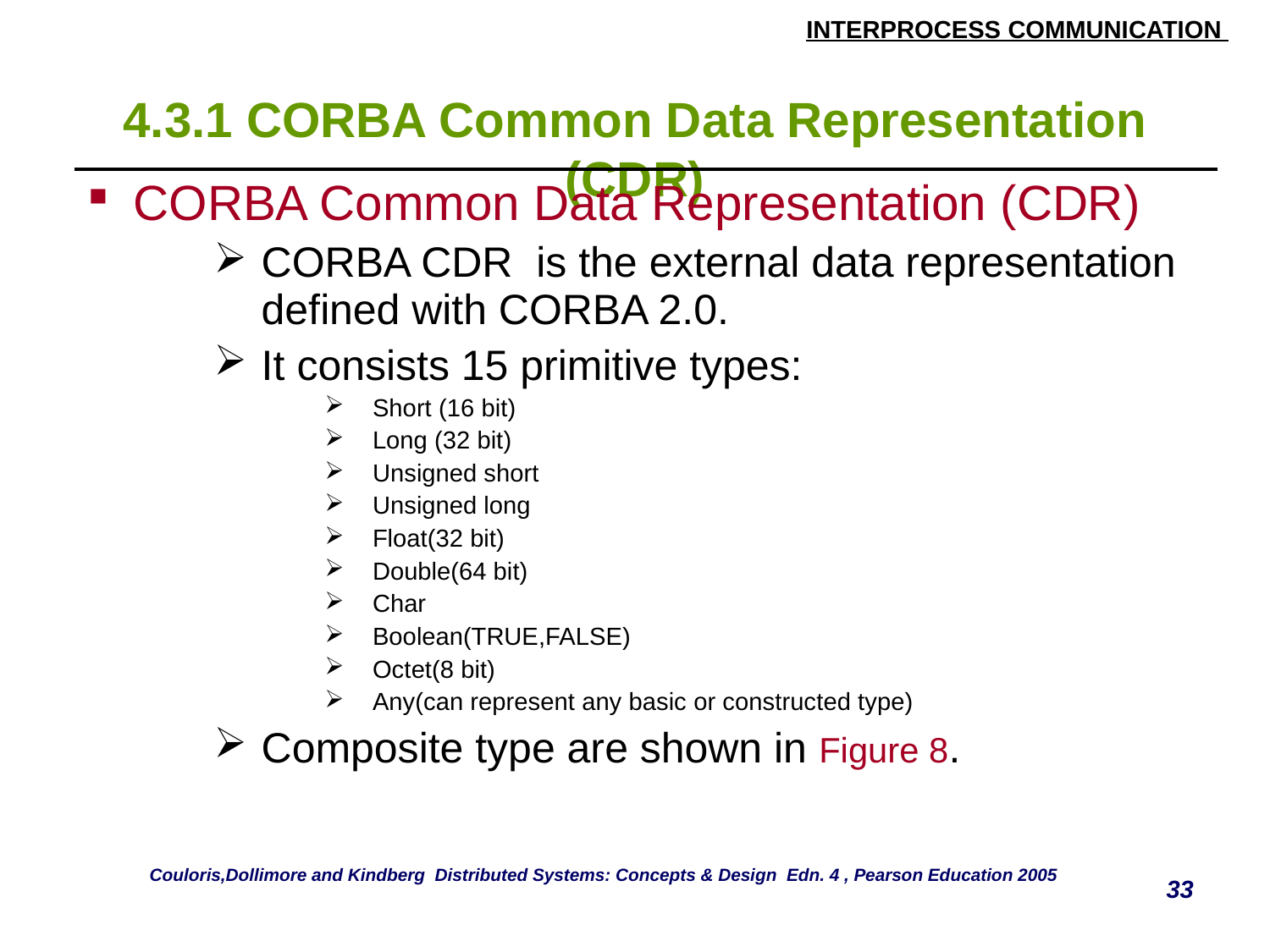

# 4.3.1 CORBA Common Data Representation (CDR)
| CORBA Common Data Representation (CDR) CORBA CDR is the external data representation defined with CORBA 2.0. It consists 15 primitive types: Short (16 bit) Long (32 bit) Unsigned short Unsigned long Float(32 bit) Double(64 bit) Char Boolean(TRUE,FALSE) Octet(8 bit) Any(can represent any basic or constructed type) Composite type are shown in Figure 8. |
| --- |
Couloris,Dollimore and Kindberg  Distributed Systems: Concepts & Design  Edn. 4 , Pearson Education 2005
33